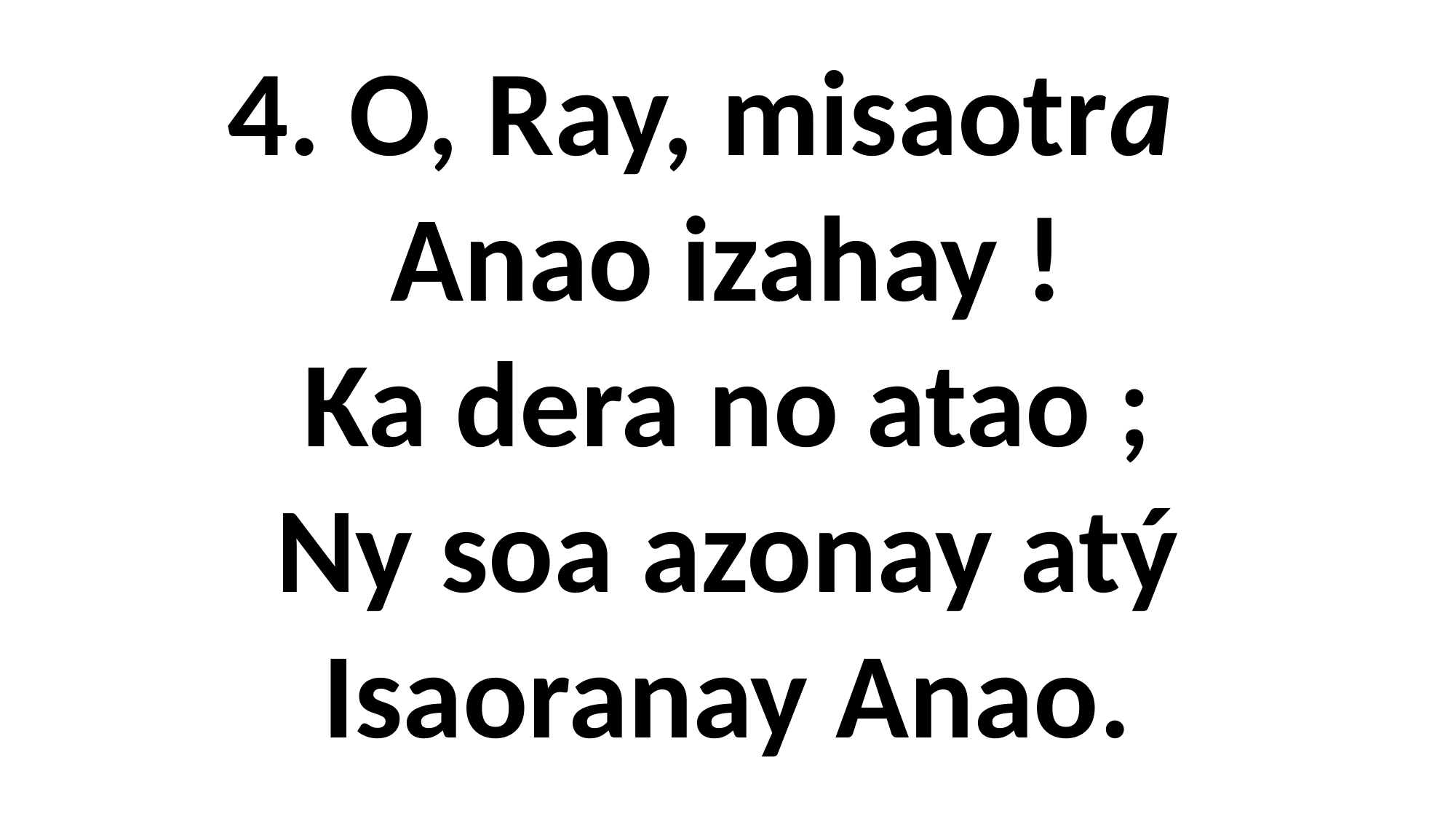

4. O, Ray, misaotra
Anao izahay !
Ka dera no atao ;
Ny soa azonay atý
Isaoranay Anao.